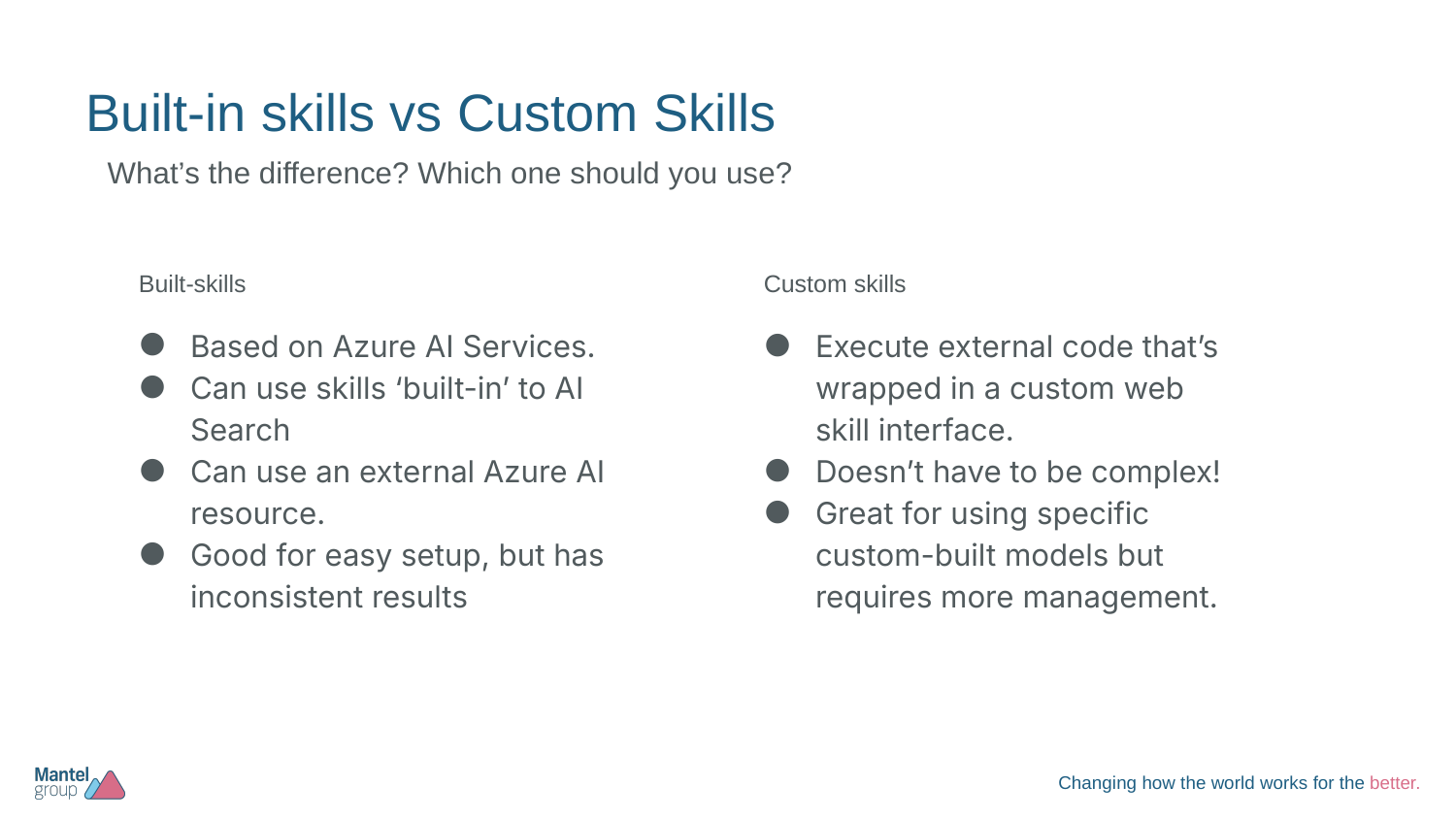

# Built-in skills vs Custom Skills
What’s the difference? Which one should you use?
Built-skills
Custom skills
Based on Azure AI Services.
Can use skills ‘built-in’ to AI Search
Can use an external Azure AI resource.
Good for easy setup, but has inconsistent results
Execute external code that’s wrapped in a custom web skill interface.
Doesn’t have to be complex!
Great for using specific custom-built models but requires more management.